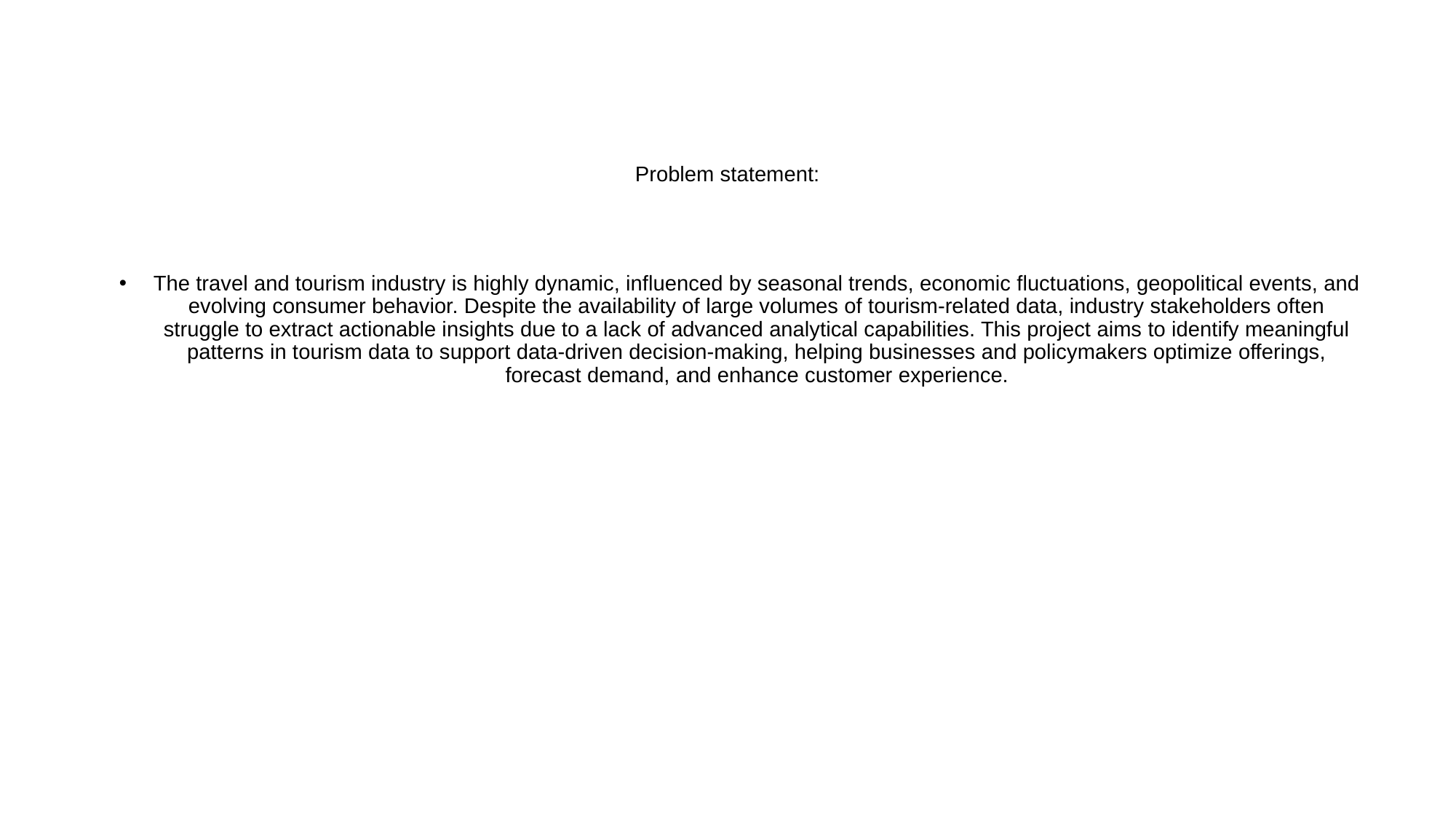

# Problem statement:
The travel and tourism industry is highly dynamic, influenced by seasonal trends, economic fluctuations, geopolitical events, and evolving consumer behavior. Despite the availability of large volumes of tourism-related data, industry stakeholders often struggle to extract actionable insights due to a lack of advanced analytical capabilities. This project aims to identify meaningful patterns in tourism data to support data-driven decision-making, helping businesses and policymakers optimize offerings, forecast demand, and enhance customer experience.